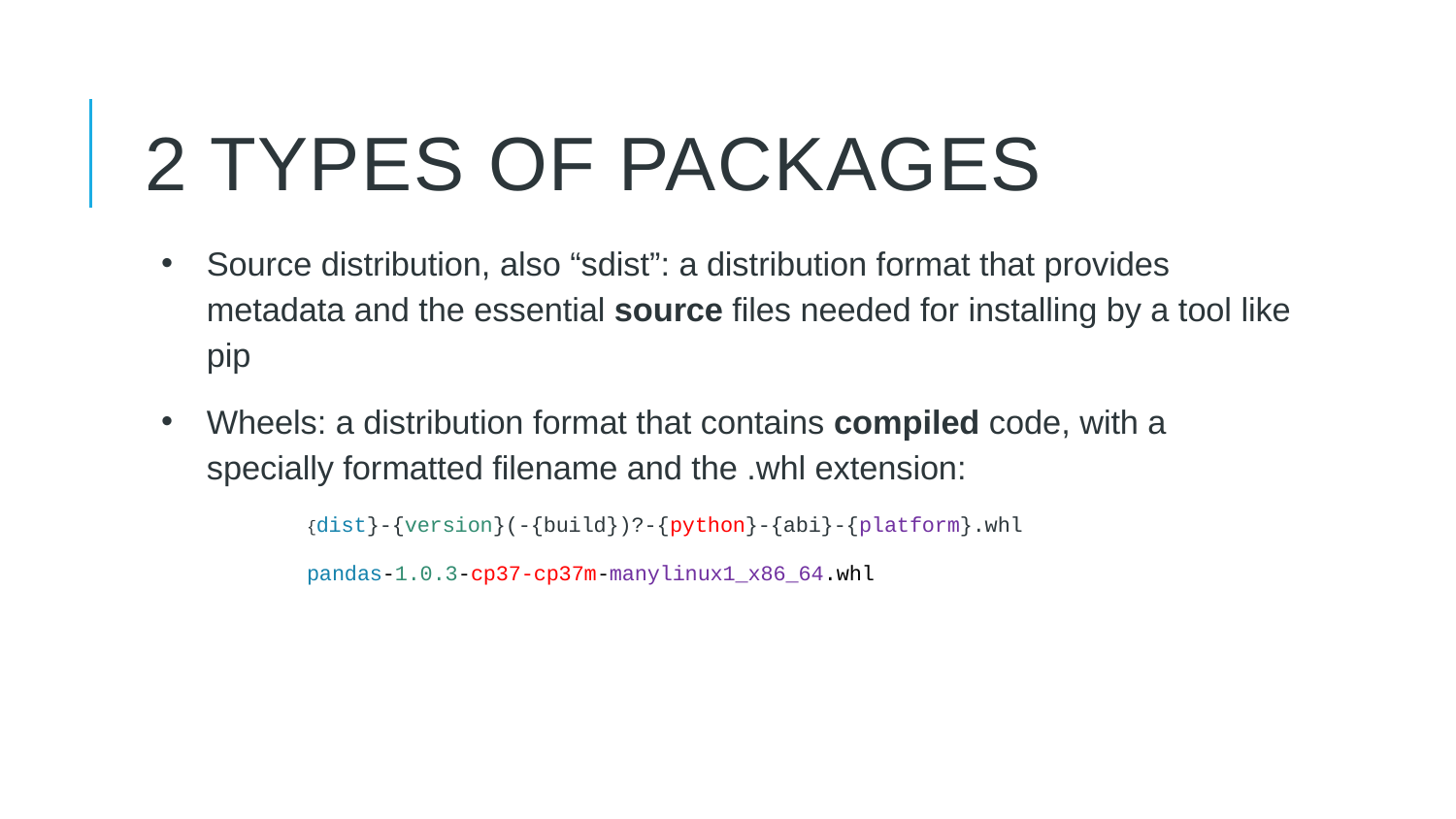

5
# 2 TYPES OF PACKAGES
Source distribution, also “sdist”: a distribution format that provides metadata and the essential source files needed for installing by a tool like pip
Wheels: a distribution format that contains compiled code, with a specially formatted filename and the .whl extension:
{dist}-{version}(-{build})?-{python}-{abi}-{platform}.whl
pandas-1.0.3-cp37-cp37m-manylinux1_x86_64.whl